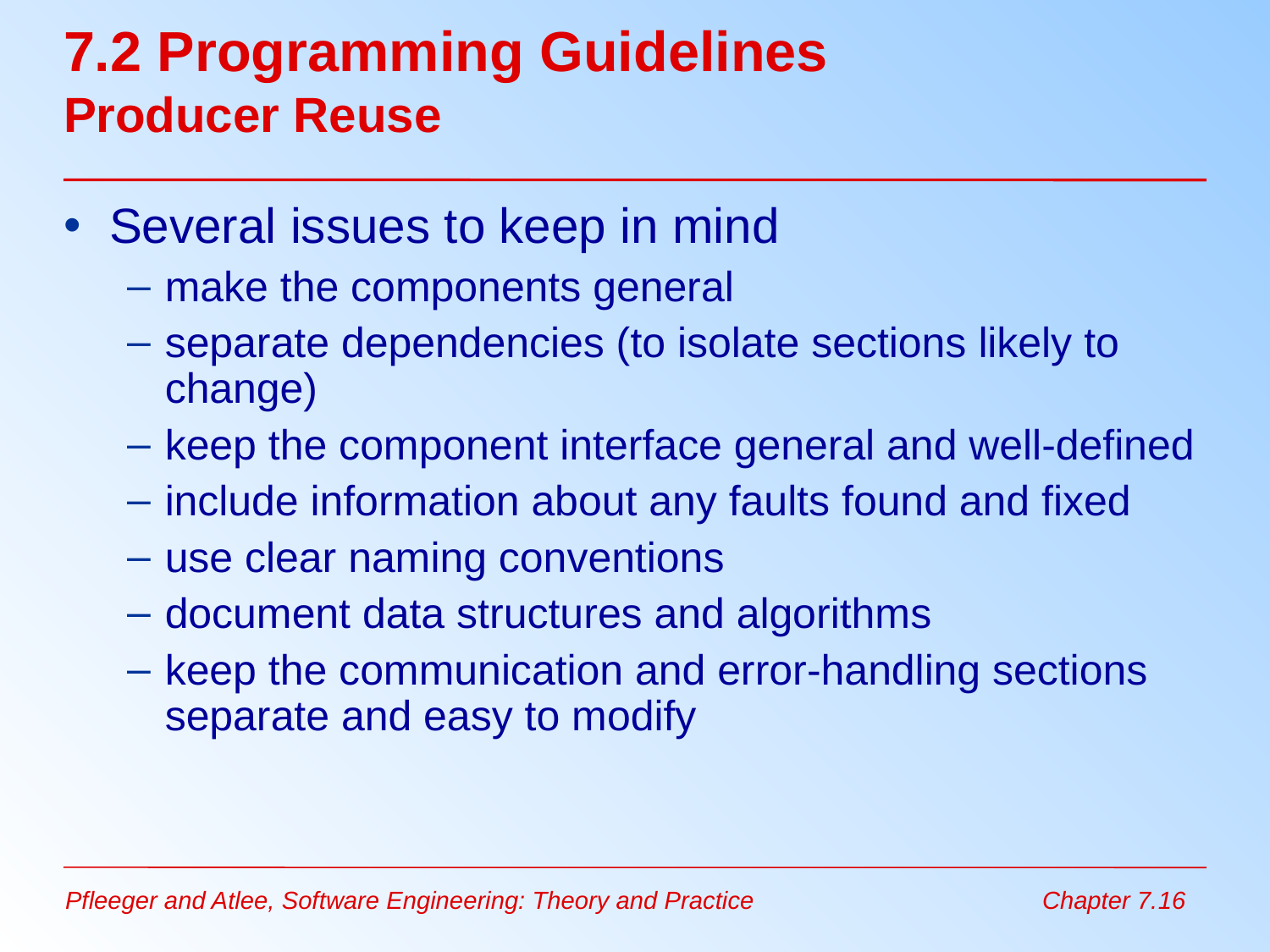

# 7.2 Programming Guidelines Producer Reuse
Several issues to keep in mind
make the components general
separate dependencies (to isolate sections likely to change)
keep the component interface general and well-defined
include information about any faults found and fixed
use clear naming conventions
document data structures and algorithms
keep the communication and error-handling sections separate and easy to modify